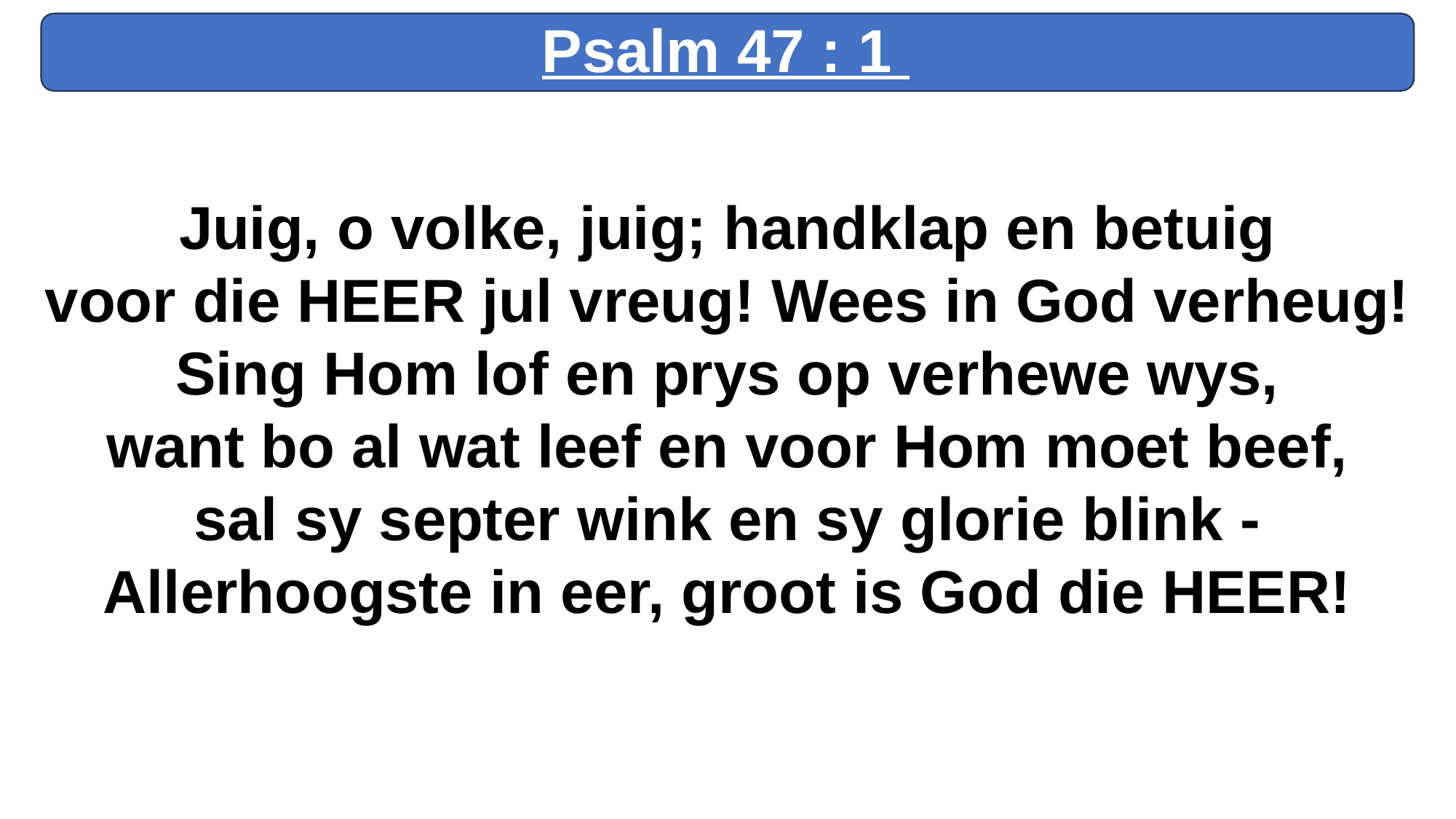

Psalm 47 : 1

Juig, o volke, juig; handklap en betuig
voor die HEER jul vreug! Wees in God verheug!
Sing Hom lof en prys op verhewe wys,
want bo al wat leef en voor Hom moet beef,
sal sy septer wink en sy glorie blink -
Allerhoogste in eer, groot is God die HEER!